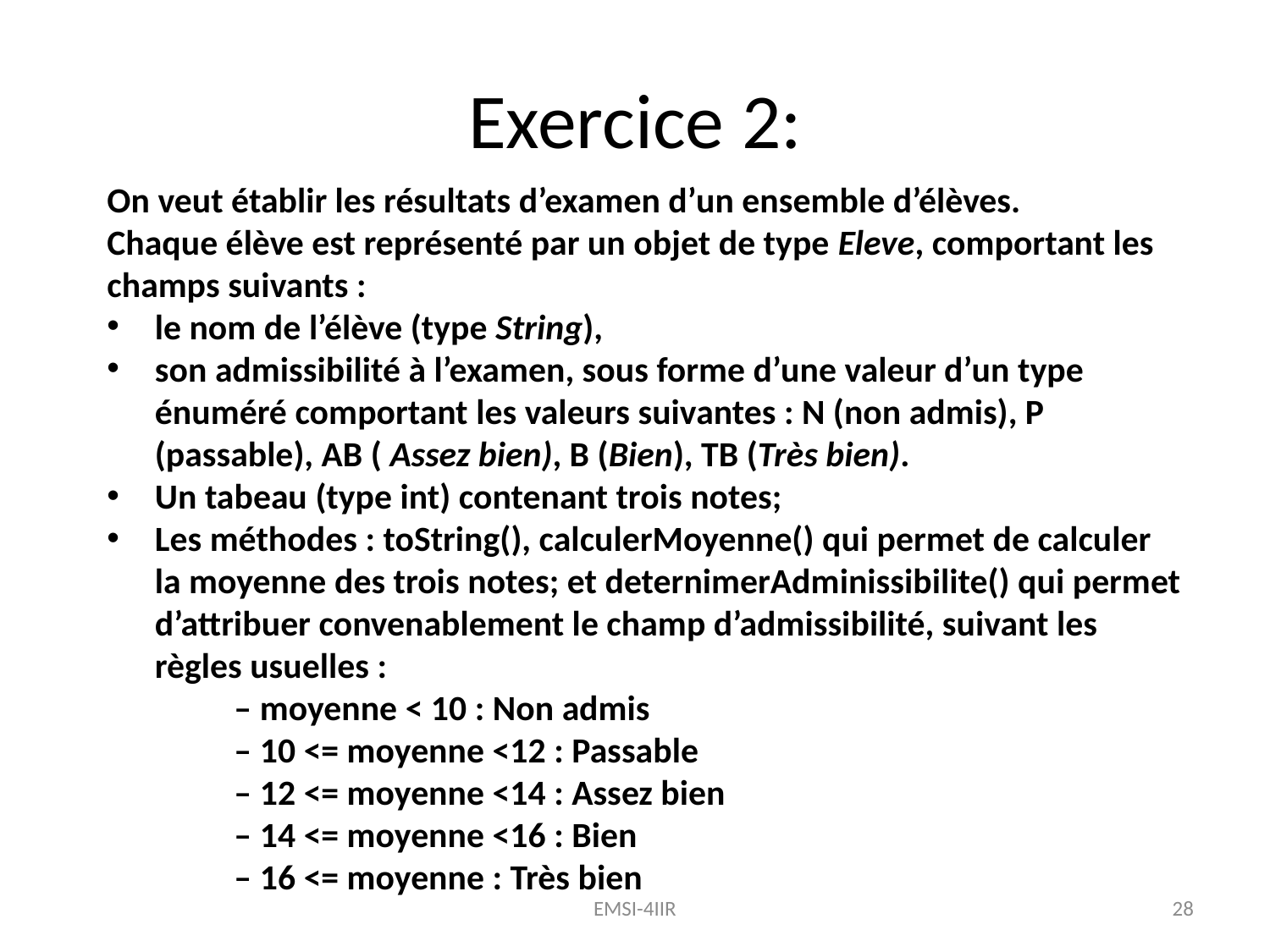

Exercice 2:
On veut établir les résultats d’examen d’un ensemble d’élèves.
Chaque élève est représenté par un objet de type Eleve, comportant les champs suivants :
le nom de l’élève (type String),
son admissibilité à l’examen, sous forme d’une valeur d’un type énuméré comportant les valeurs suivantes : N (non admis), P (passable), AB ( Assez bien), B (Bien), TB (Très bien).
Un tabeau (type int) contenant trois notes;
Les méthodes : toString(), calculerMoyenne() qui permet de calculer la moyenne des trois notes; et deternimerAdminissibilite() qui permet d’attribuer convenablement le champ d’admissibilité, suivant les règles usuelles :
– moyenne < 10 : Non admis
– 10 <= moyenne <12 : Passable
– 12 <= moyenne <14 : Assez bien
– 14 <= moyenne <16 : Bien
– 16 <= moyenne : Très bien
EMSI-4IIR
28